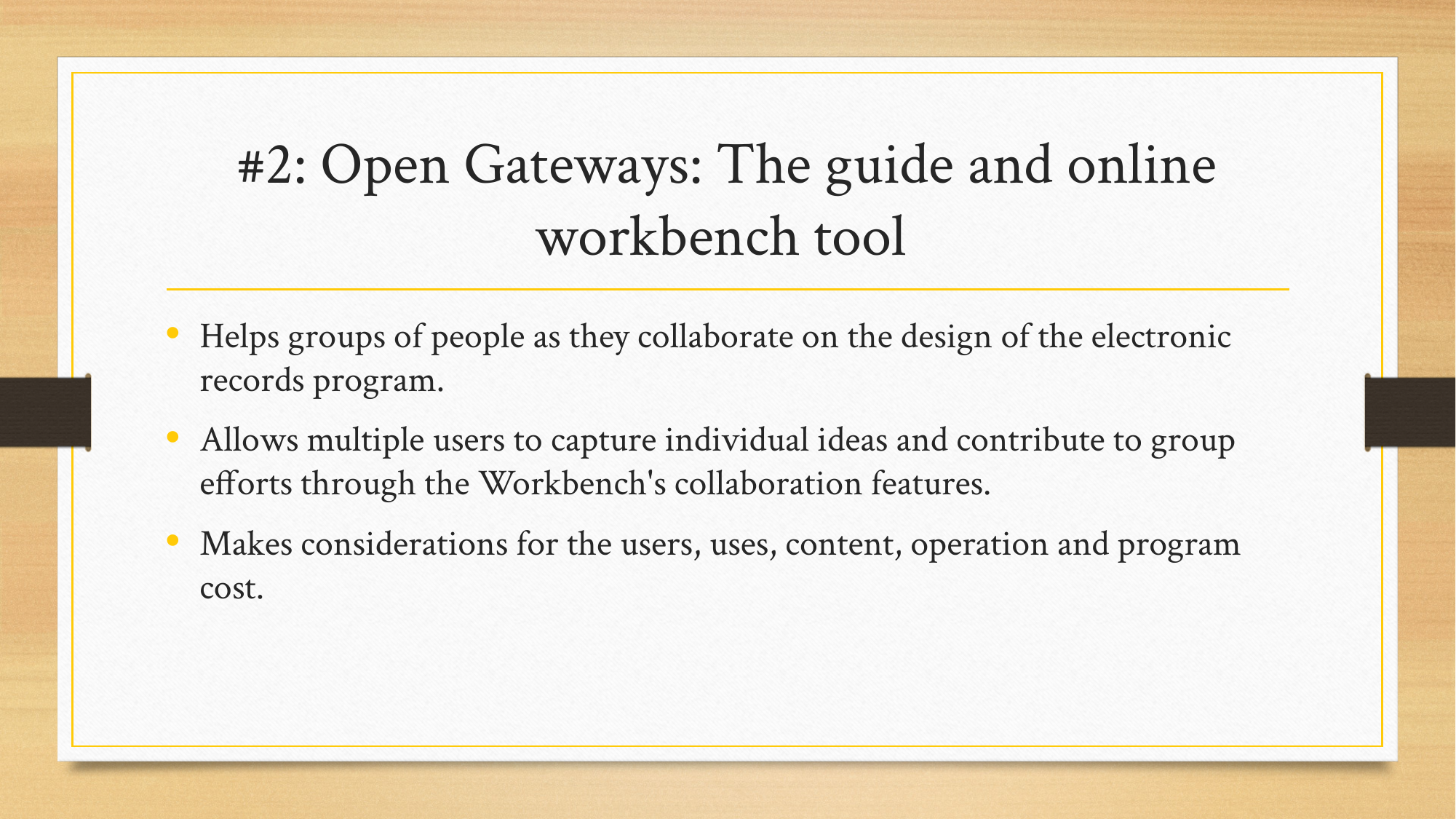

# #2: Open Gateways: The guide and online workbench tool
Helps groups of people as they collaborate on the design of the electronic records program.
Allows multiple users to capture individual ideas and contribute to group efforts through the Workbench's collaboration features.
Makes considerations for the users, uses, content, operation and program cost.